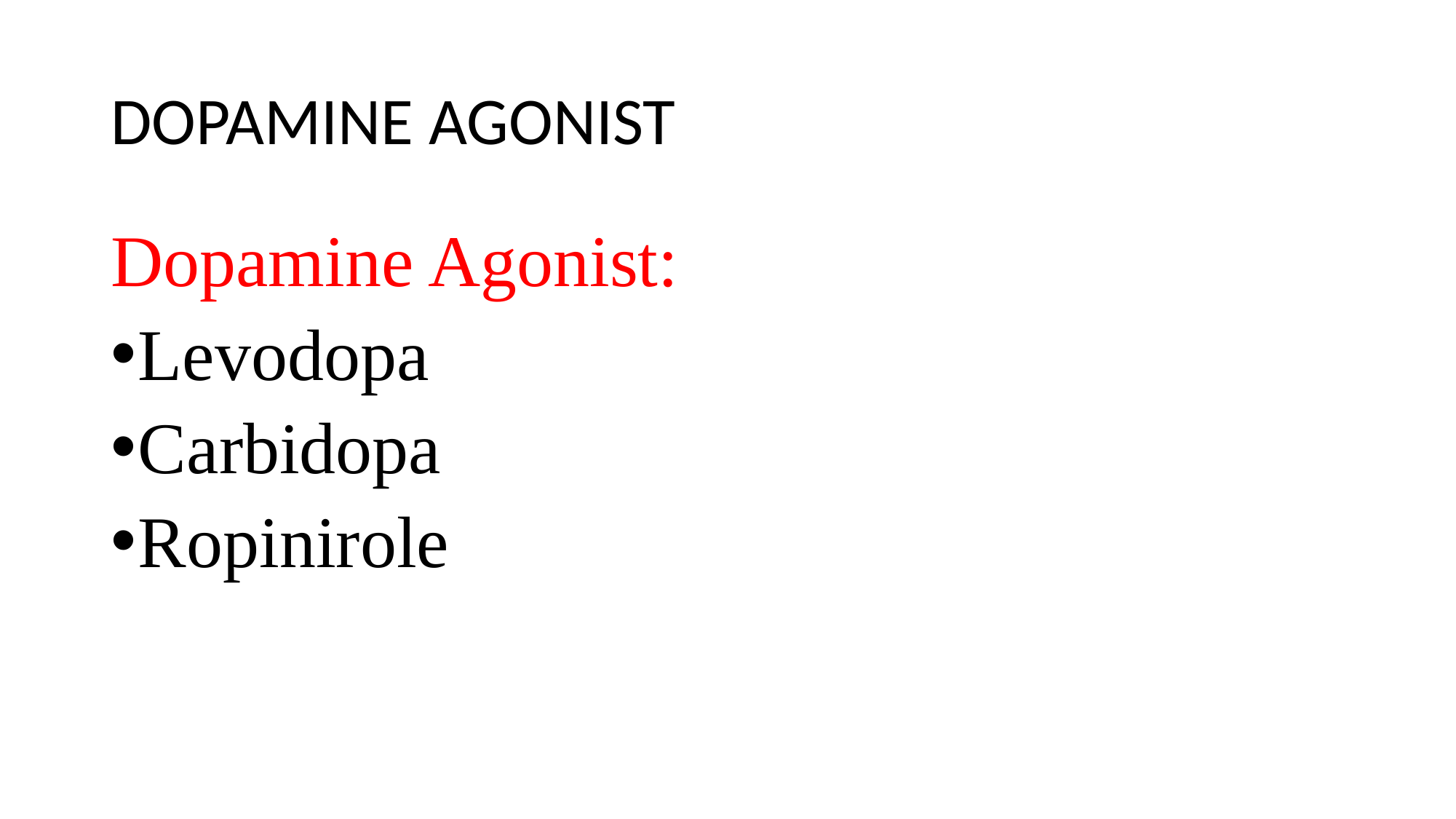

# DOPAMINE AGONIST
Dopamine Agonist:
Levodopa
Carbidopa
Ropinirole